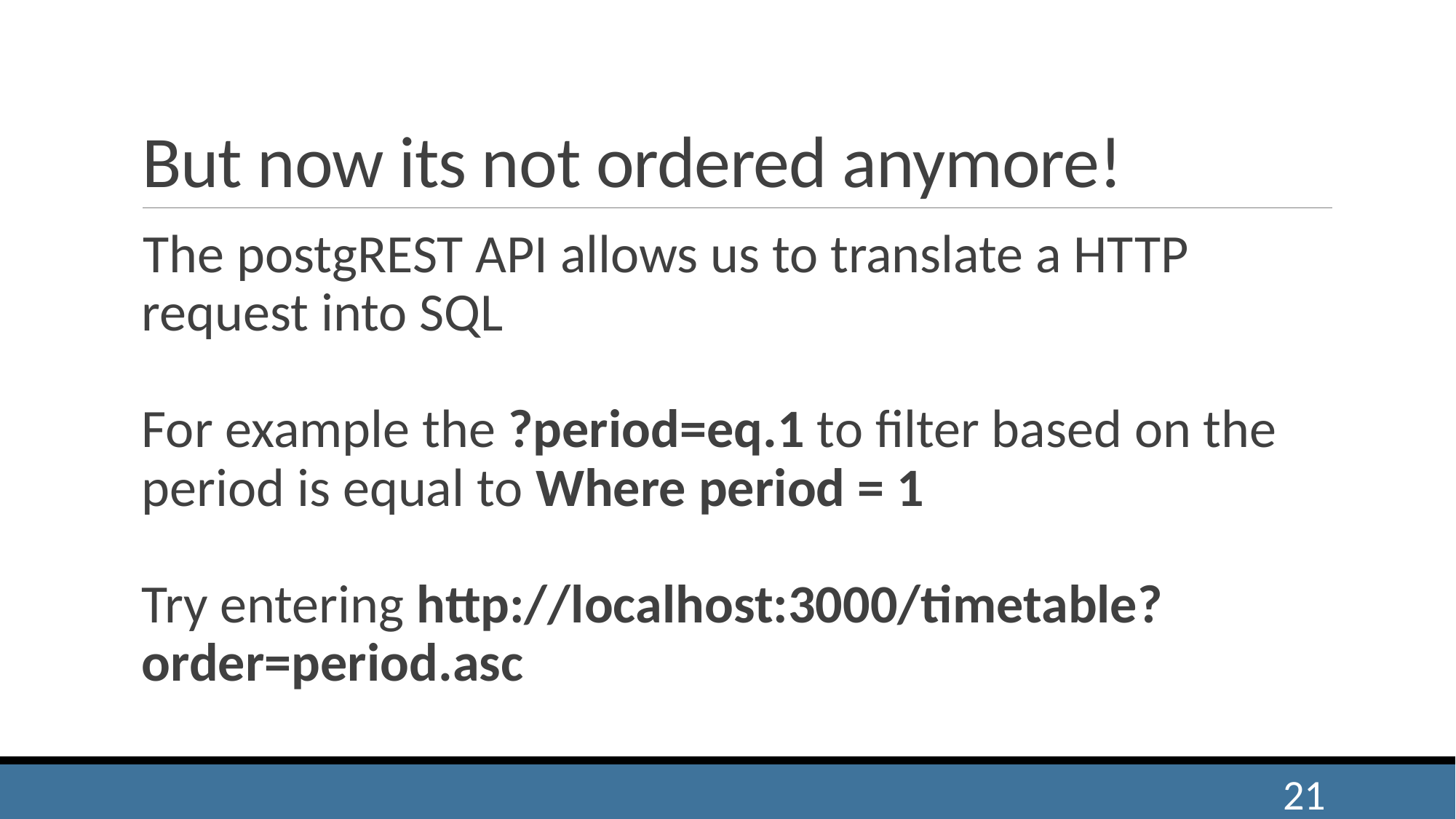

# But now its not ordered anymore!
The postgREST API allows us to translate a HTTP request into SQL
For example the ?period=eq.1 to filter based on the period is equal to Where period = 1
Try entering http://localhost:3000/timetable?order=period.asc
21